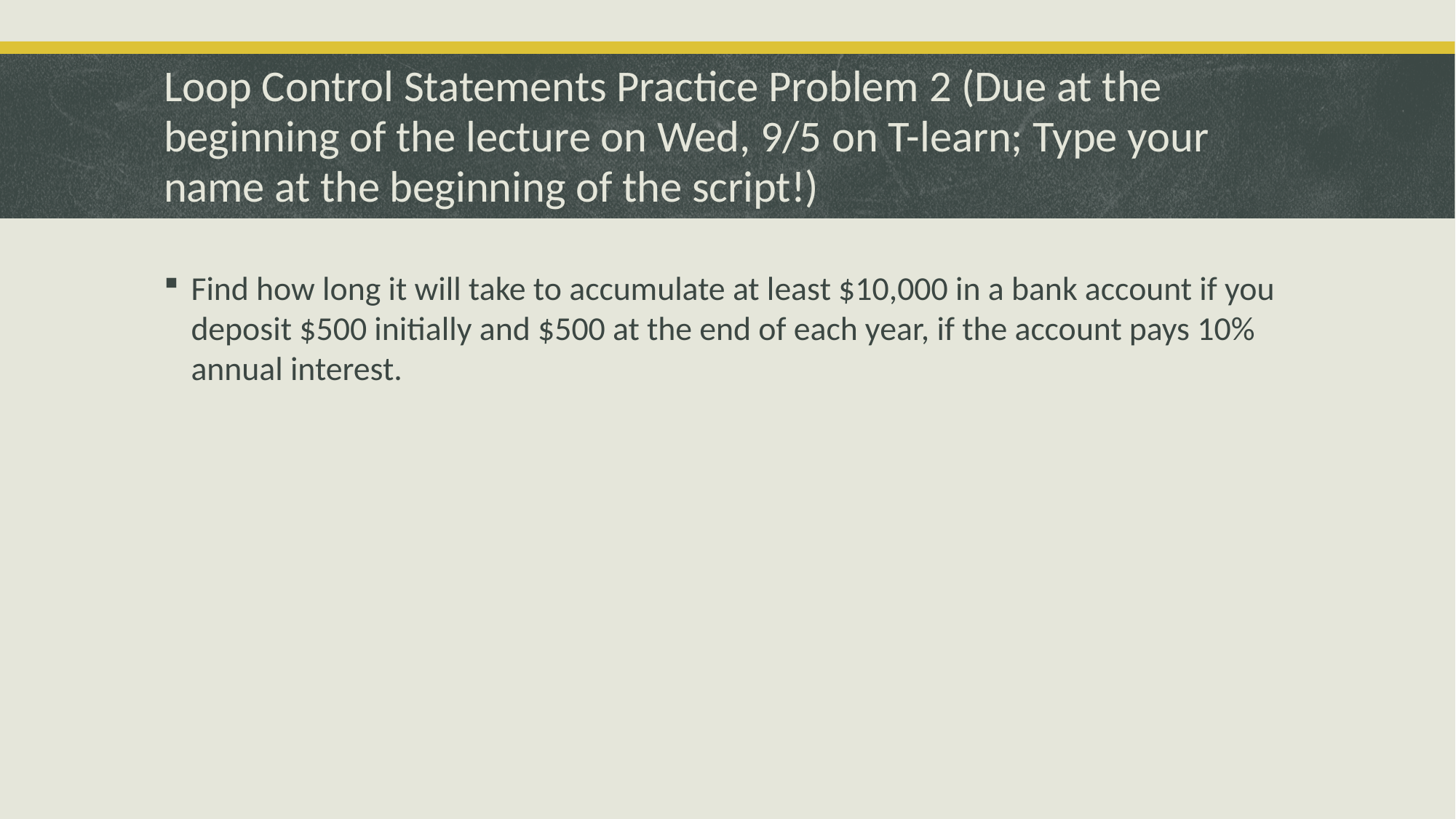

# Loop Control Statements Practice Problem 2 (Due at the beginning of the lecture on Wed, 9/5 on T-learn; Type your name at the beginning of the script!)
Find how long it will take to accumulate at least $10,000 in a bank account if you deposit $500 initially and $500 at the end of each year, if the account pays 10% annual interest.